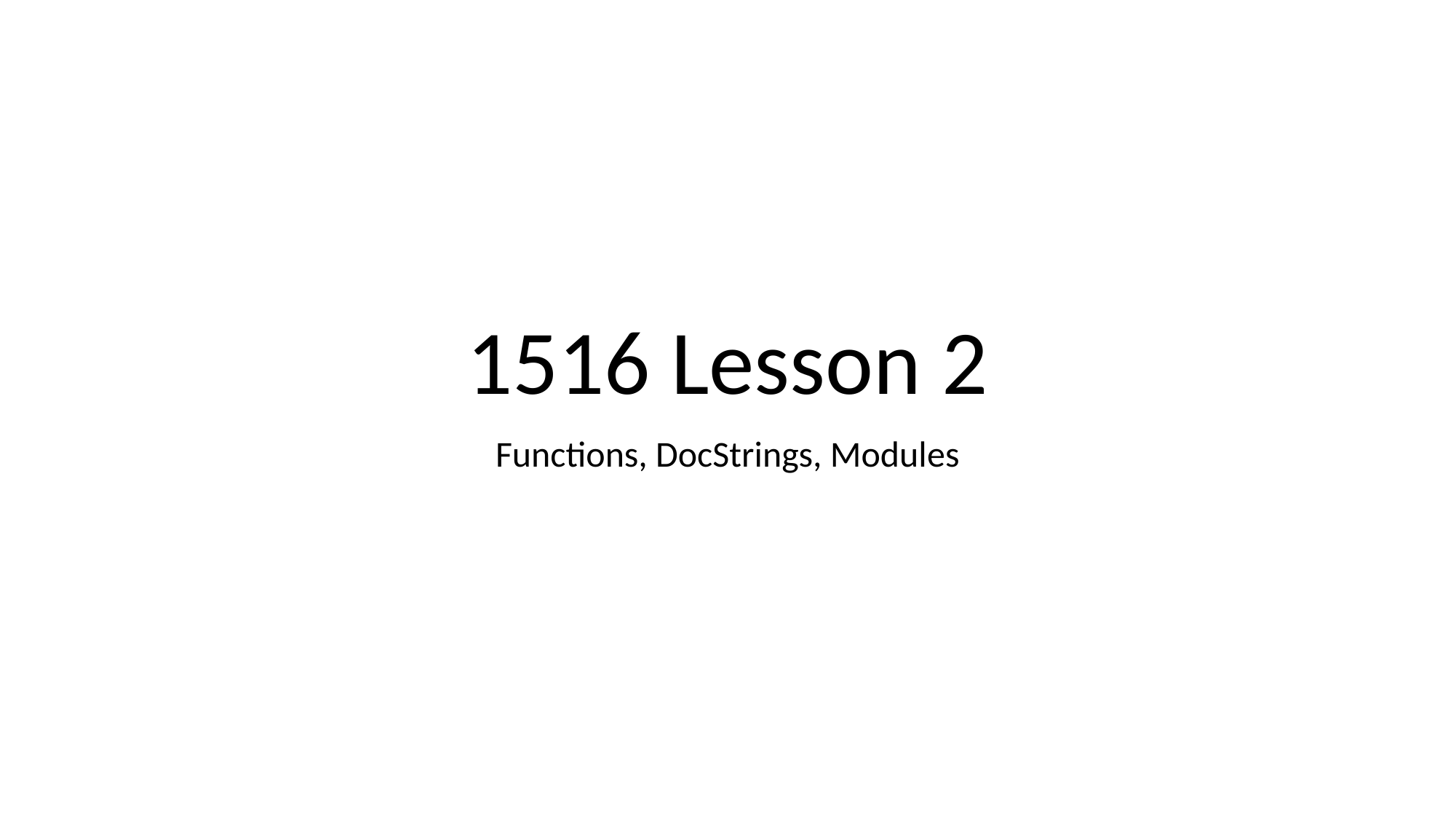

# 1516 Lesson 2
Functions, DocStrings, Modules